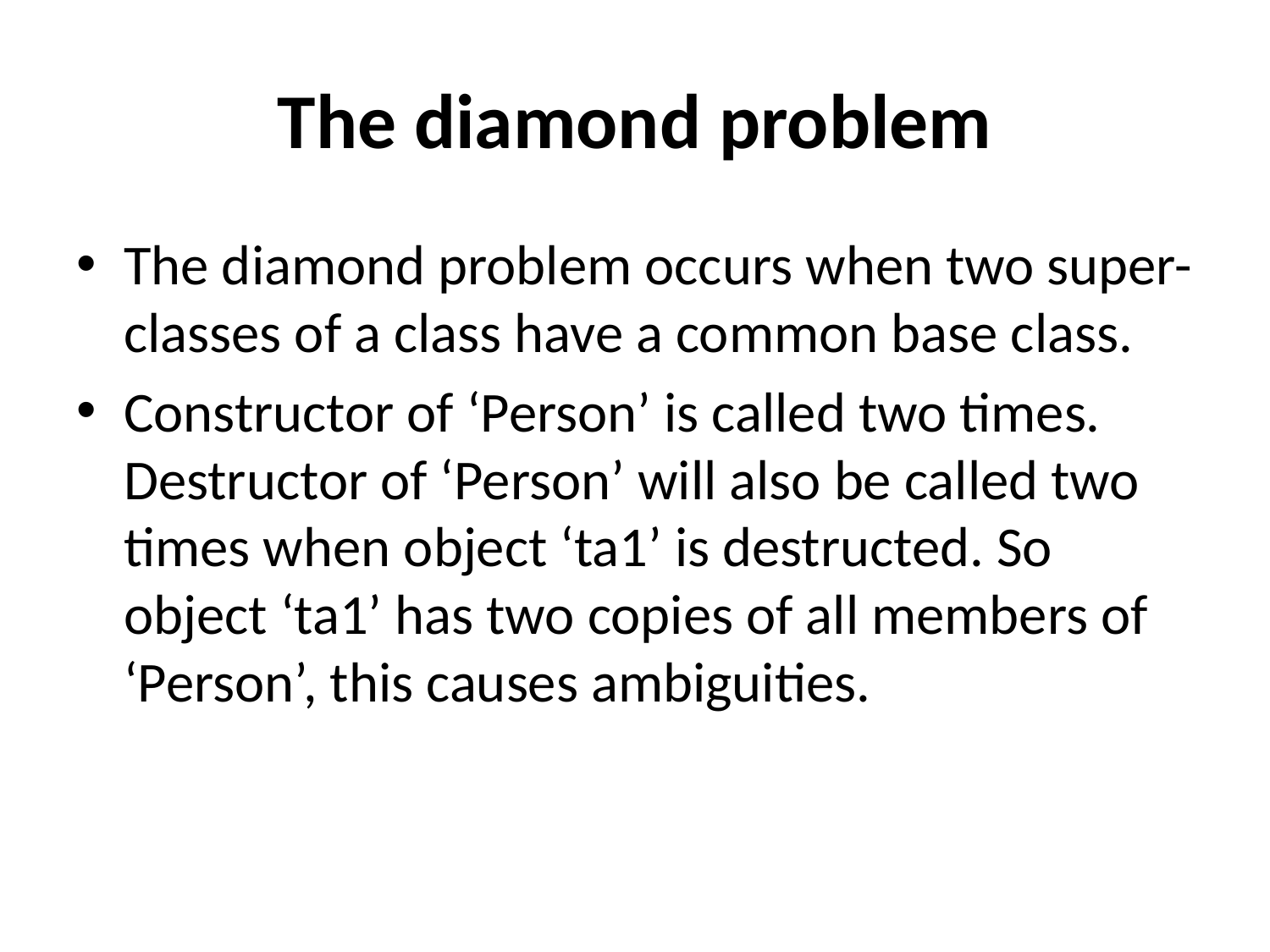

# The diamond problem
The diamond problem occurs when two super-classes of a class have a common base class.
Constructor of ‘Person’ is called two times. Destructor of ‘Person’ will also be called two times when object ‘ta1’ is destructed. So object ‘ta1’ has two copies of all members of ‘Person’, this causes ambiguities.